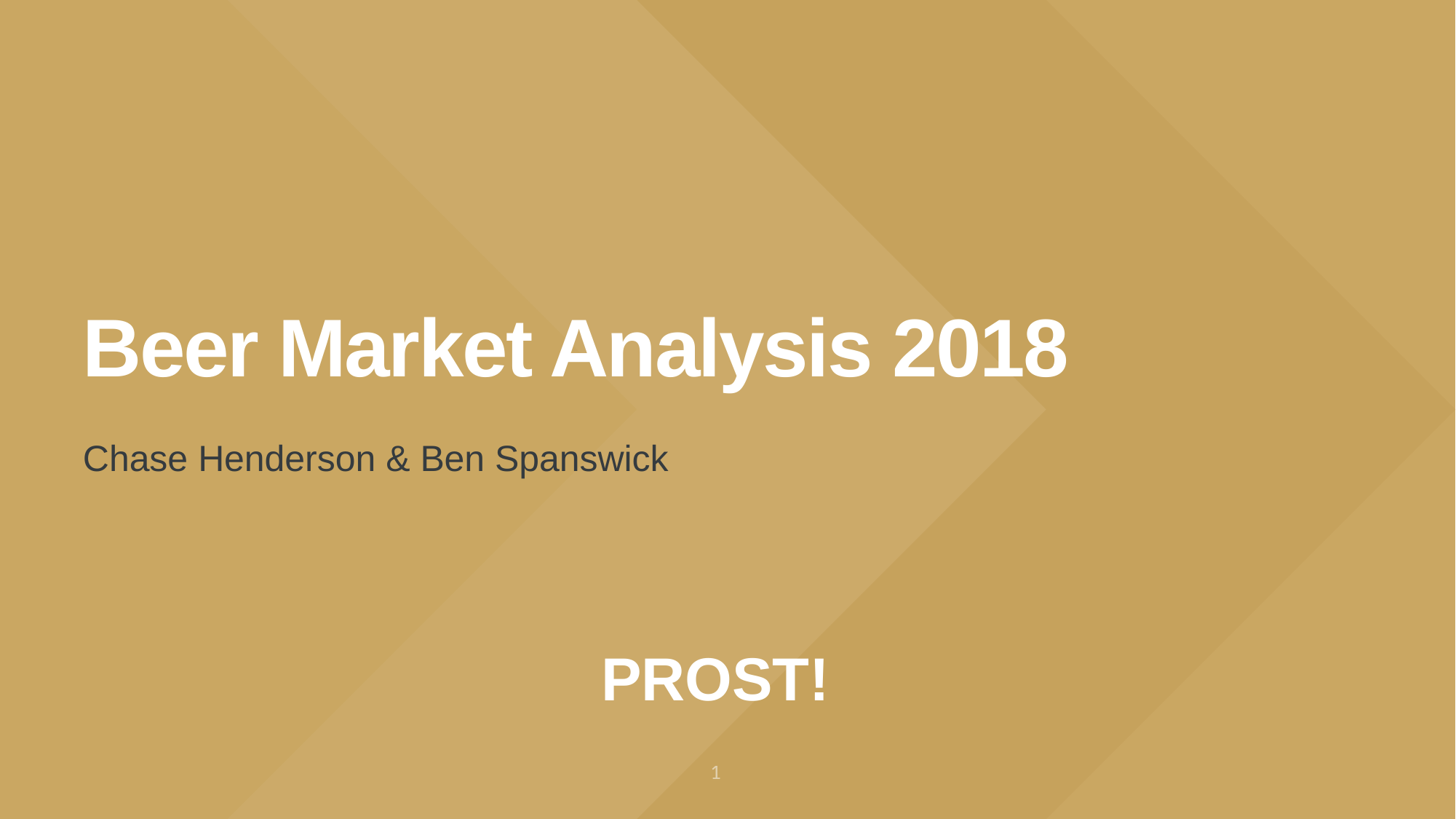

# Beer Market Analysis 2018
Chase Henderson & Ben Spanswick
PROST!
1